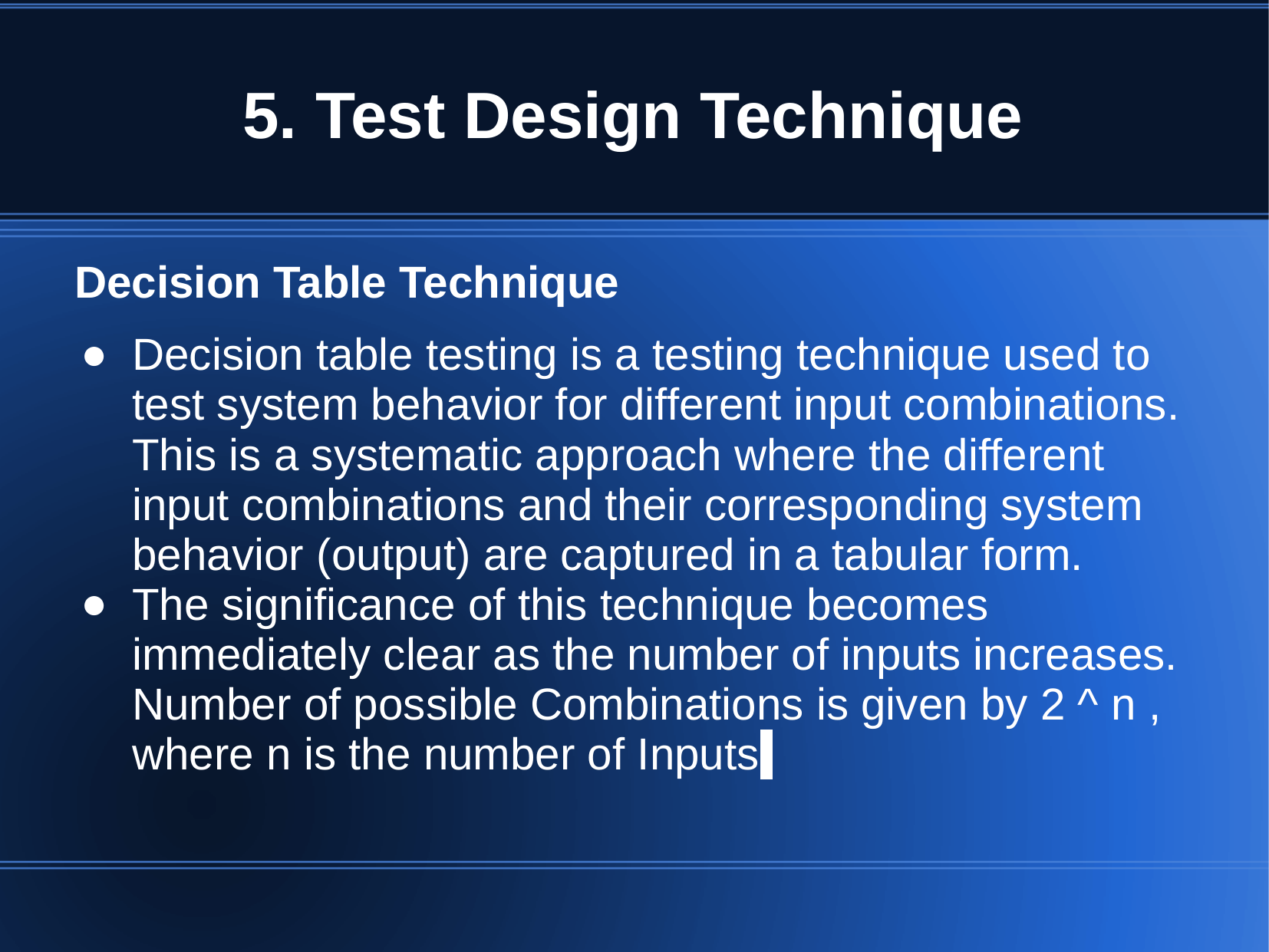

# 5. Test Design Technique
Decision Table Technique
Decision table testing is a testing technique used to test system behavior for different input combinations. This is a systematic approach where the different input combinations and their corresponding system behavior (output) are captured in a tabular form.
The significance of this technique becomes immediately clear as the number of inputs increases. Number of possible Combinations is given by 2 ^ n , where n is the number of Inputs.